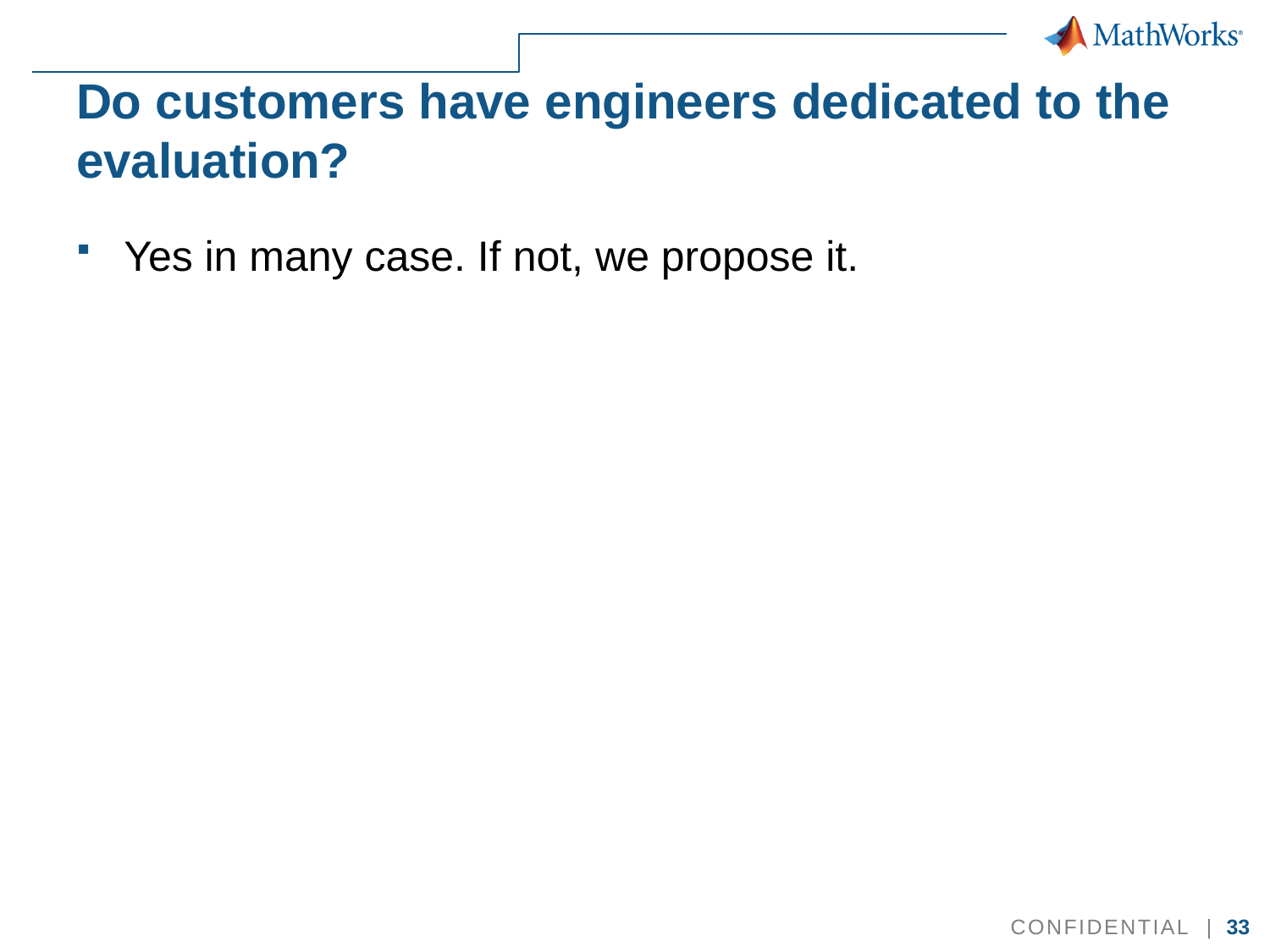

# Do customers have engineers dedicated to the evaluation?
Yes in many case. If not, we propose it.